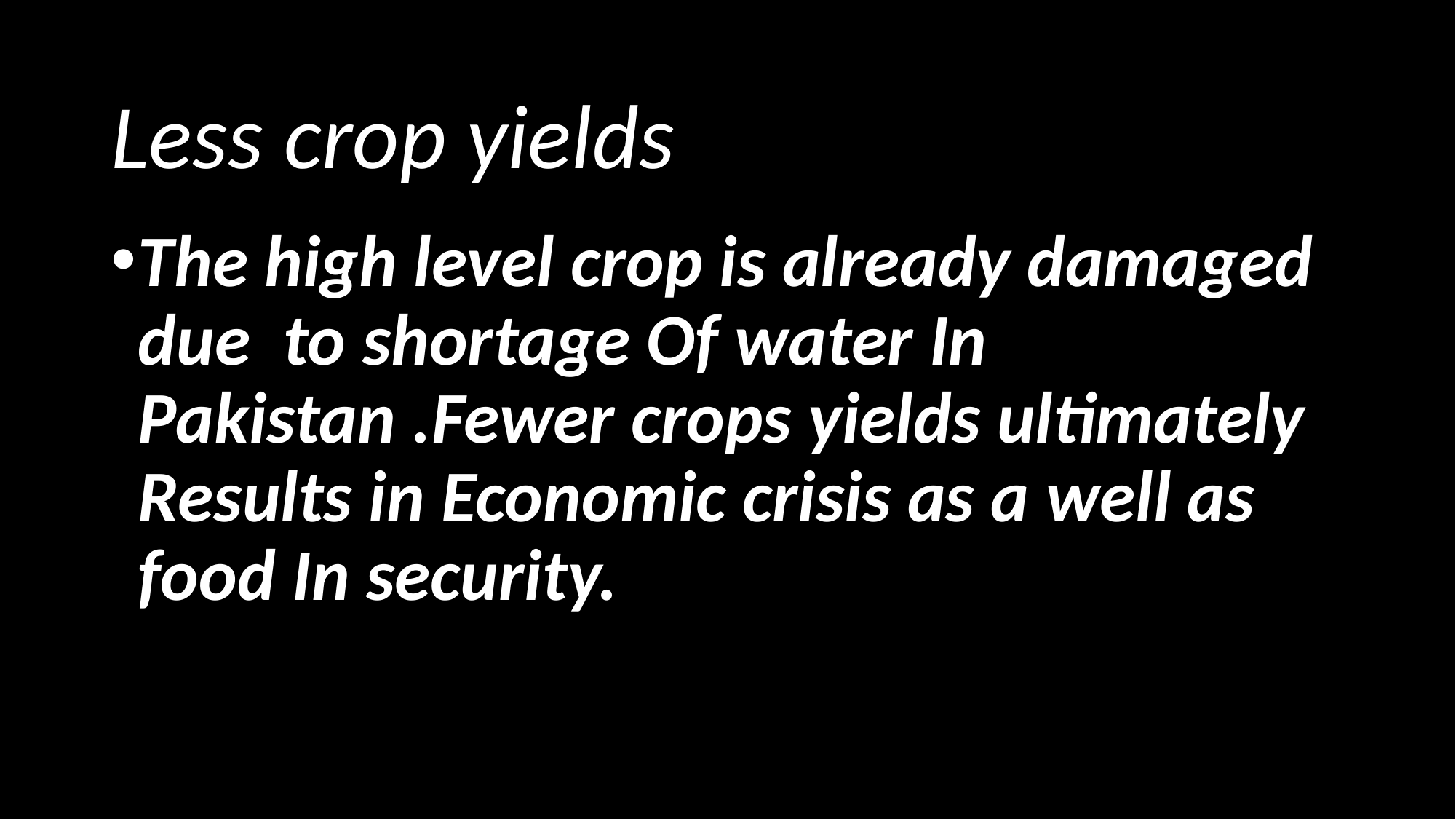

# Less crop yields
The high level crop is already damaged due  to shortage Of water In Pakistan .Fewer crops yields ultimately Results in Economic crisis as a well as food In security.